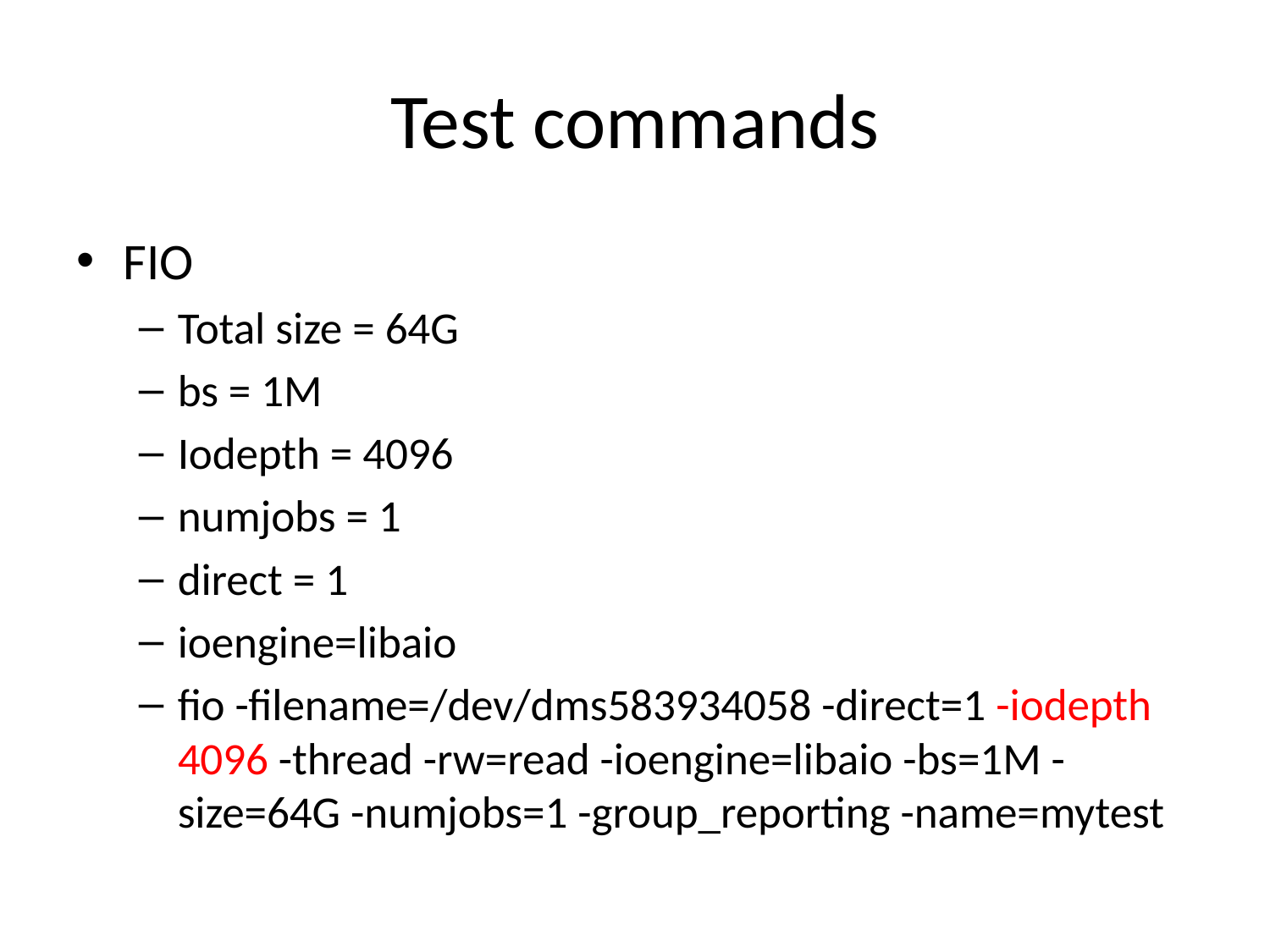

# Test commands
FIO
Total size = 64G
bs = 1M
Iodepth = 4096
numjobs = 1
direct = 1
ioengine=libaio
fio -filename=/dev/dms583934058 -direct=1 -iodepth 4096 -thread -rw=read -ioengine=libaio -bs=1M -size=64G -numjobs=1 -group_reporting -name=mytest